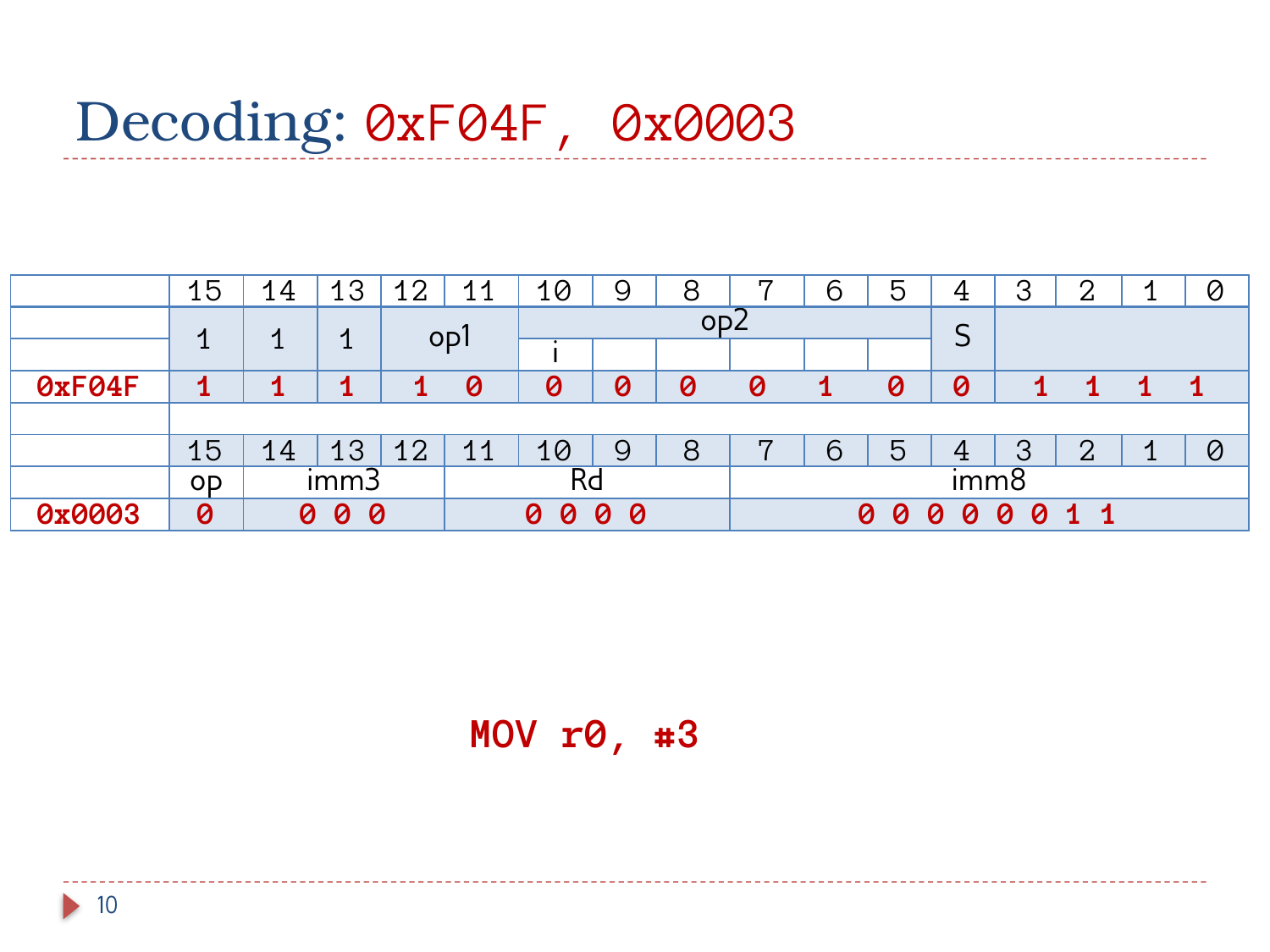

# Decoding: 0xF04F, 0x0003
|  | 15 | 14 | 13 | 12 | 11 | 10 | 9 | 8 | 7 | 6 | 5 | 4 | 3 | 2 | 1 | 0 |
| --- | --- | --- | --- | --- | --- | --- | --- | --- | --- | --- | --- | --- | --- | --- | --- | --- |
|  | 1 | 1 | 1 | op1 |  | op2 |  |  |  |  |  | S |  |  |  |  |
|  |  |  |  |  |  | i |  |  |  |  |  |  |  |  |  |  |
| 0xF04F | 1 | 1 | 1 | 1 0 |  | 0 | 0 | 0 0 1 0 |  |  |  | 0 | 1 1 1 1 |  |  |  |
|  |  |  |  |  |  |  |  |  |  |  |  |  |  |  |  |  |
|  | 15 | 14 | 13 | 12 | 11 | 10 | 9 | 8 | 7 | 6 | 5 | 4 | 3 | 2 | 1 | 0 |
|  | op | imm3 |  |  | Rd |  |  |  | imm8 |  |  |  |  |  |  |  |
| 0x0003 | 0 | 0 0 0 |  |  | 0 0 0 0 |  |  |  | 0 0 0 0 0 0 1 1 |  |  |  |  |  |  |  |
MOV r0, #3
10